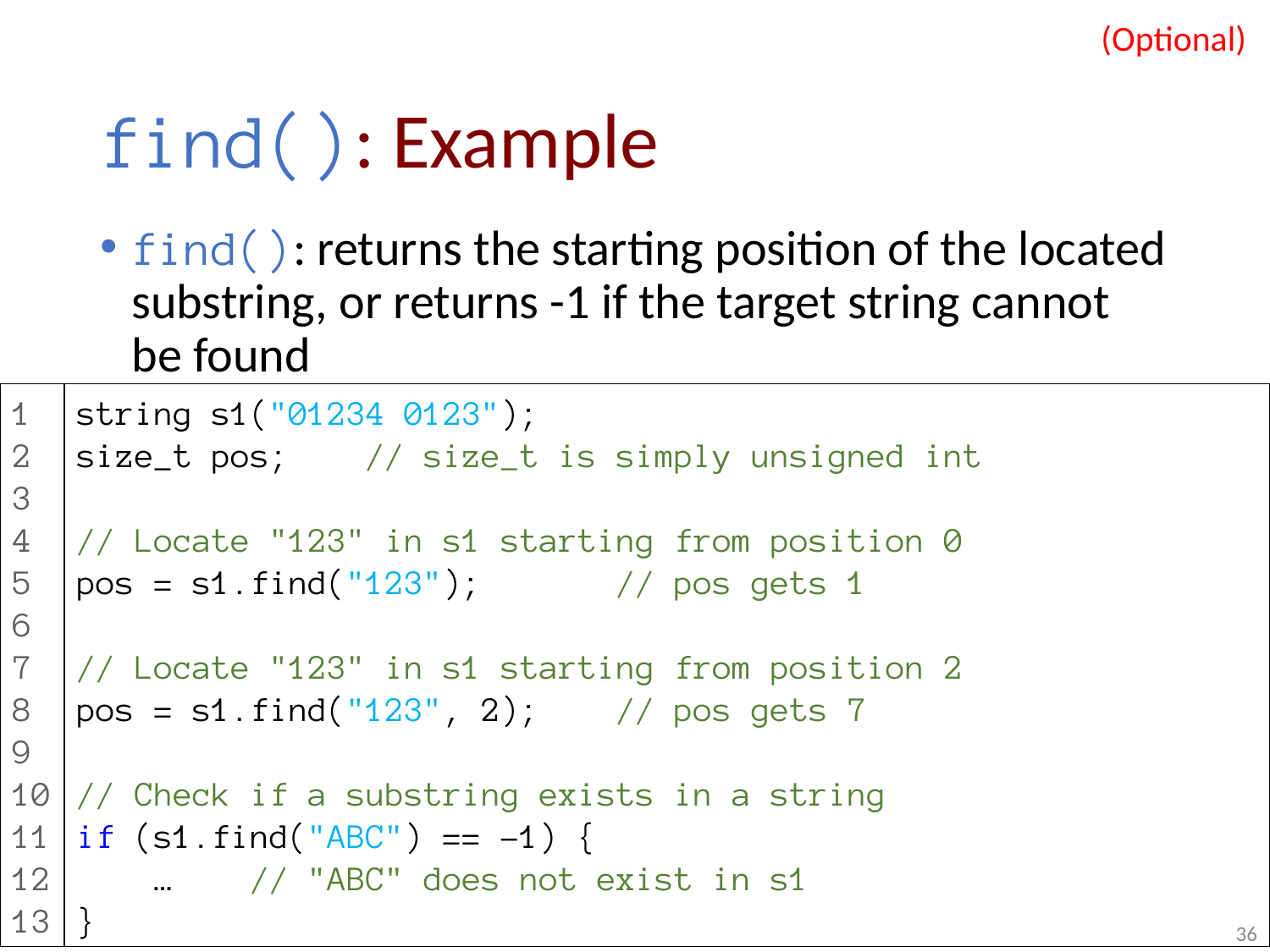

(Optional)
# find(): Example
find(): returns the starting position of the located substring, or returns -1 if the target string cannot be found
1
2
3
4
5
6
7
8
9
10
11
12
13
string s1("01234 0123");
size_t pos;    // size_t is simply unsigned int

// Locate "123" in s1 starting from position 0
pos = s1.find("123");       // pos gets 1

// Locate "123" in s1 starting from position 2
pos = s1.find("123", 2);    // pos gets 7

// Check if a substring exists in a string
if (s1.find("ABC") == -1) {
    …    // "ABC" does not exist in s1
}
36